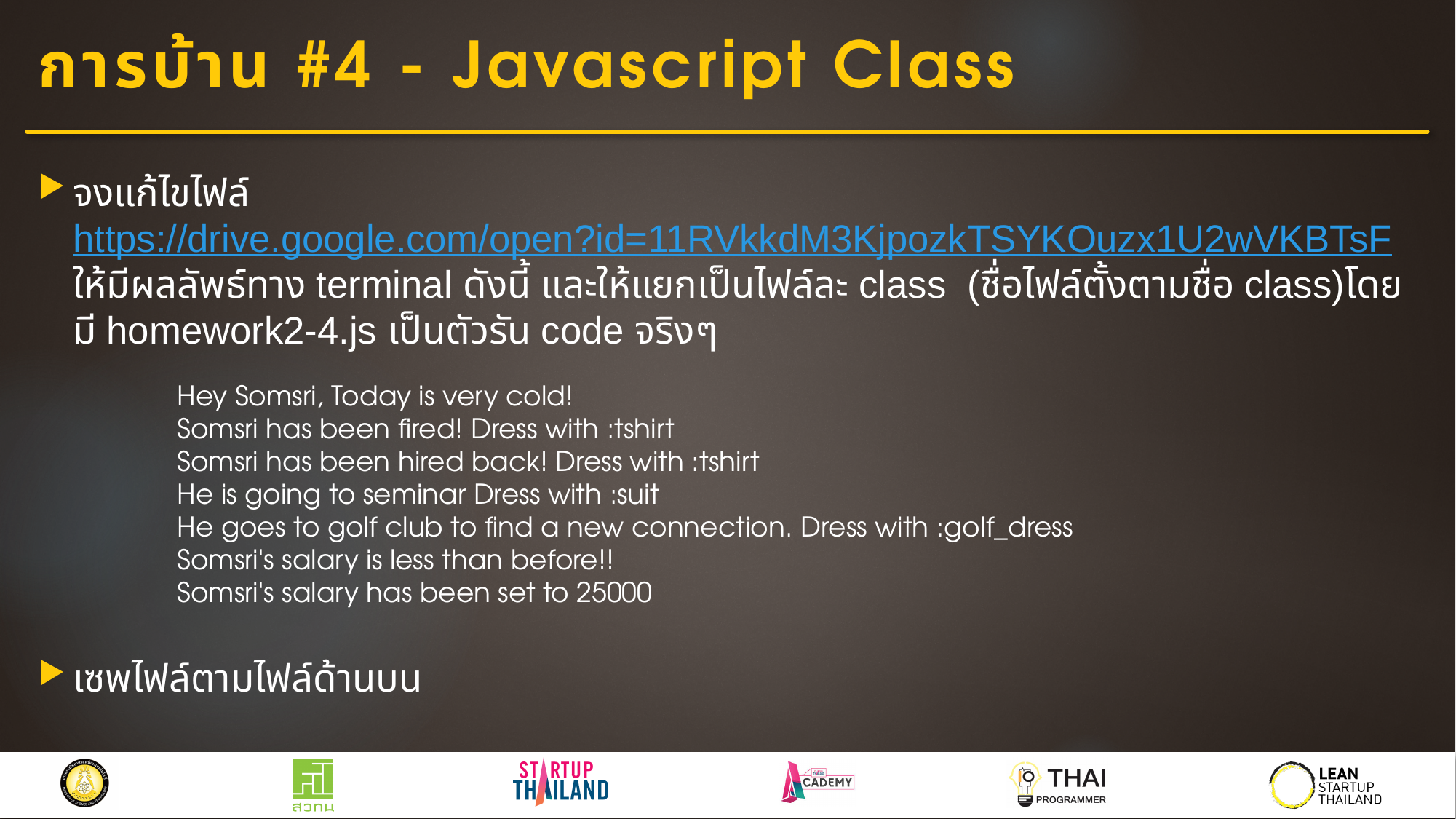

# การบ้าน #4 - Javascript Class
จงแก้ไขไฟล์
https://drive.google.com/open?id=11RVkkdM3KjpozkTSYKOuzx1U2wVKBTsF
ให้มีผลลัพธ์ทาง terminal ดังนี้ และให้แยกเป็นไฟล์ละ class  (ชื่อไฟล์ตั้งตามชื่อ class)โดยมี homework2-4.js เป็นตัวรัน code จริงๆ

เซพไฟล์ตามไฟล์ด้านบน

Hey Somsri, Today is very cold!
Somsri has been fired! Dress with :tshirt
Somsri has been hired back! Dress with :tshirt
He is going to seminar Dress with :suit
He goes to golf club to find a new connection. Dress with :golf_dress
Somsri's salary is less than before!!
Somsri's salary has been set to 25000